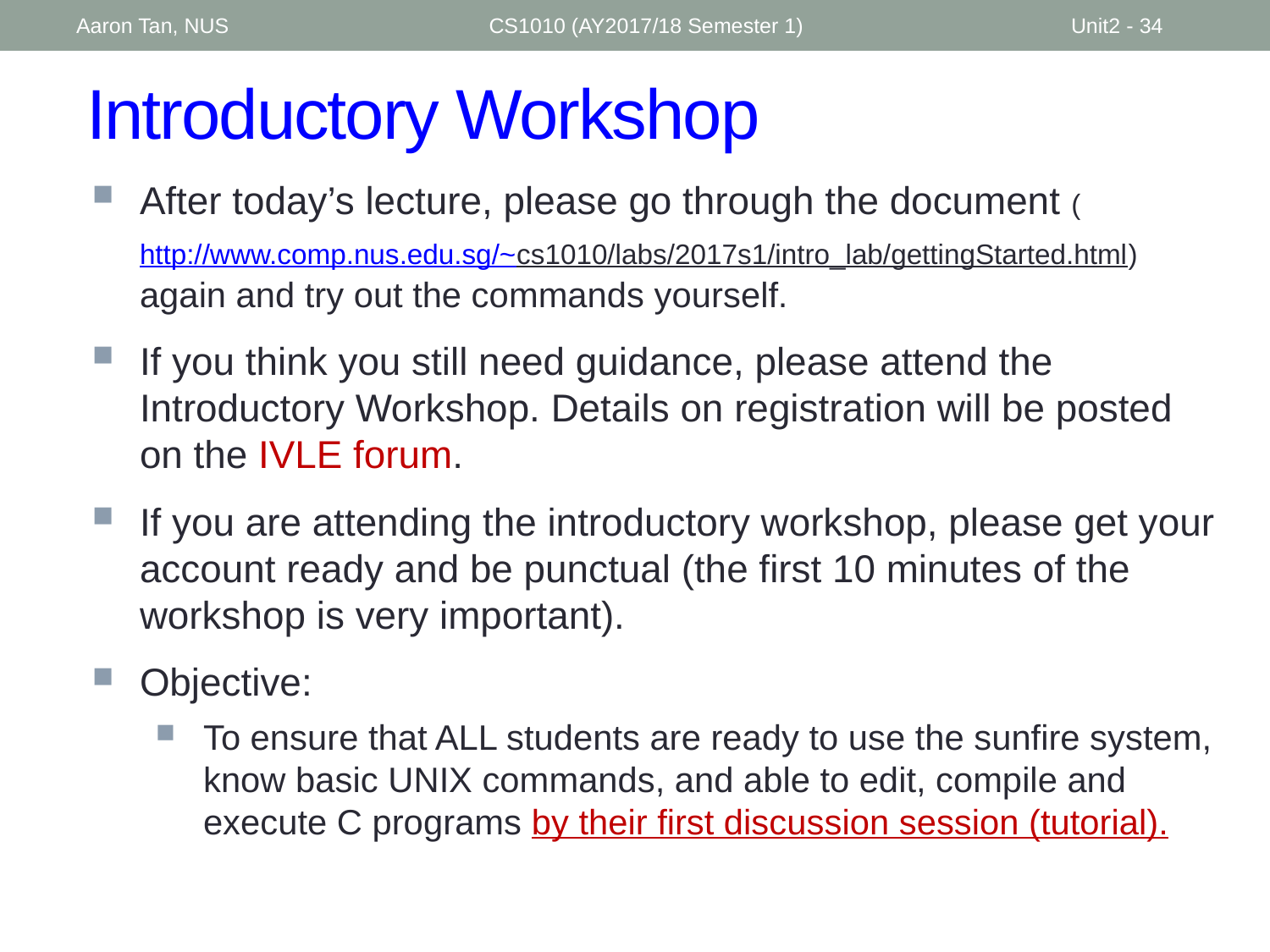

Aaron Tan, NUS
CS1010 (AY2017/18 Semester 1)
Unit2 - 34
# Introductory Workshop
After today’s lecture, please go through the document (http://www.comp.nus.edu.sg/~cs1010/labs/2017s1/intro_lab/gettingStarted.html) again and try out the commands yourself.
If you think you still need guidance, please attend the Introductory Workshop. Details on registration will be posted on the IVLE forum.
If you are attending the introductory workshop, please get your account ready and be punctual (the first 10 minutes of the workshop is very important).
Objective:
To ensure that ALL students are ready to use the sunfire system, know basic UNIX commands, and able to edit, compile and execute C programs by their first discussion session (tutorial).